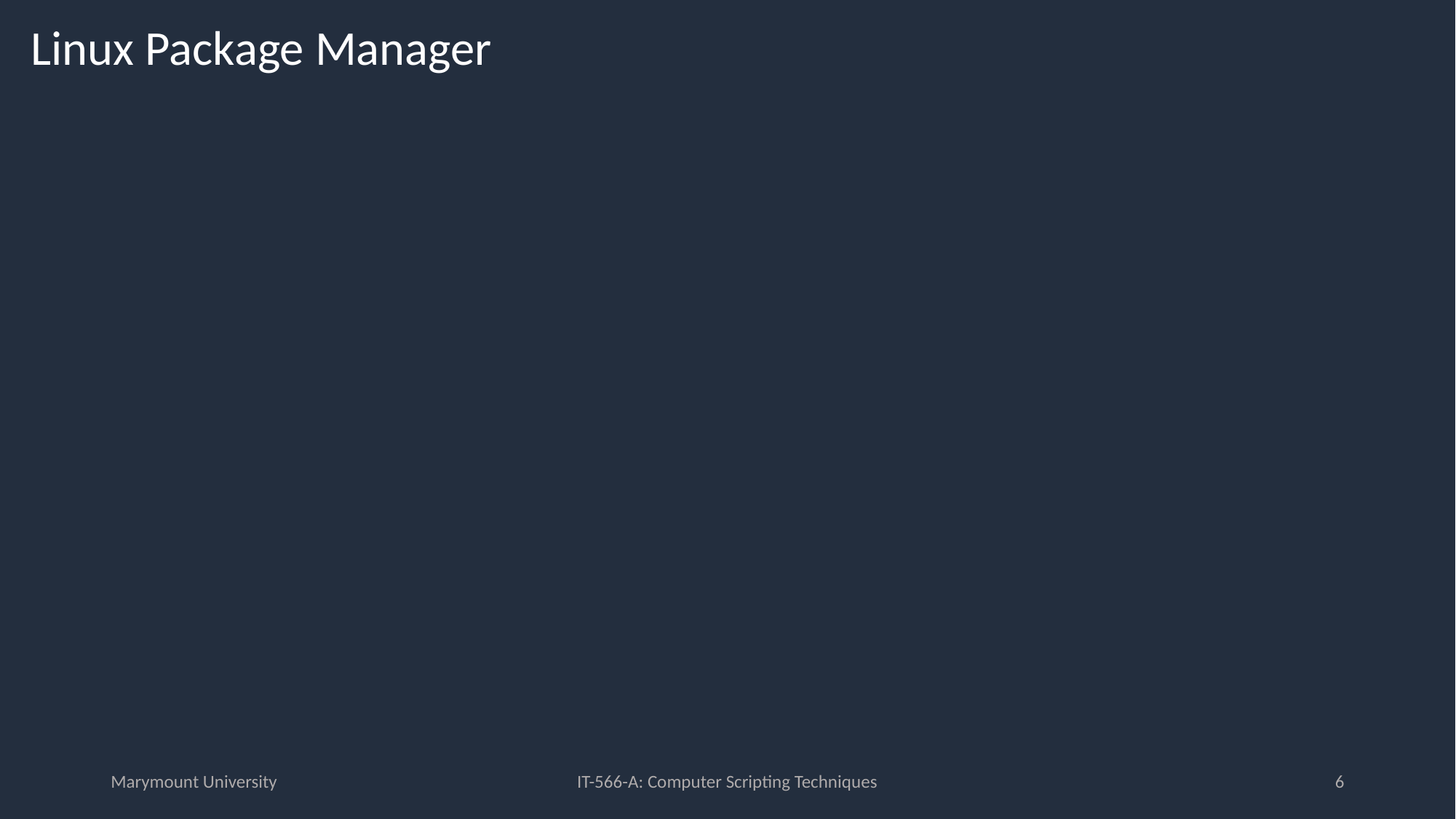

# Linux Package Manager
Marymount University
IT-566-A: Computer Scripting Techniques
6